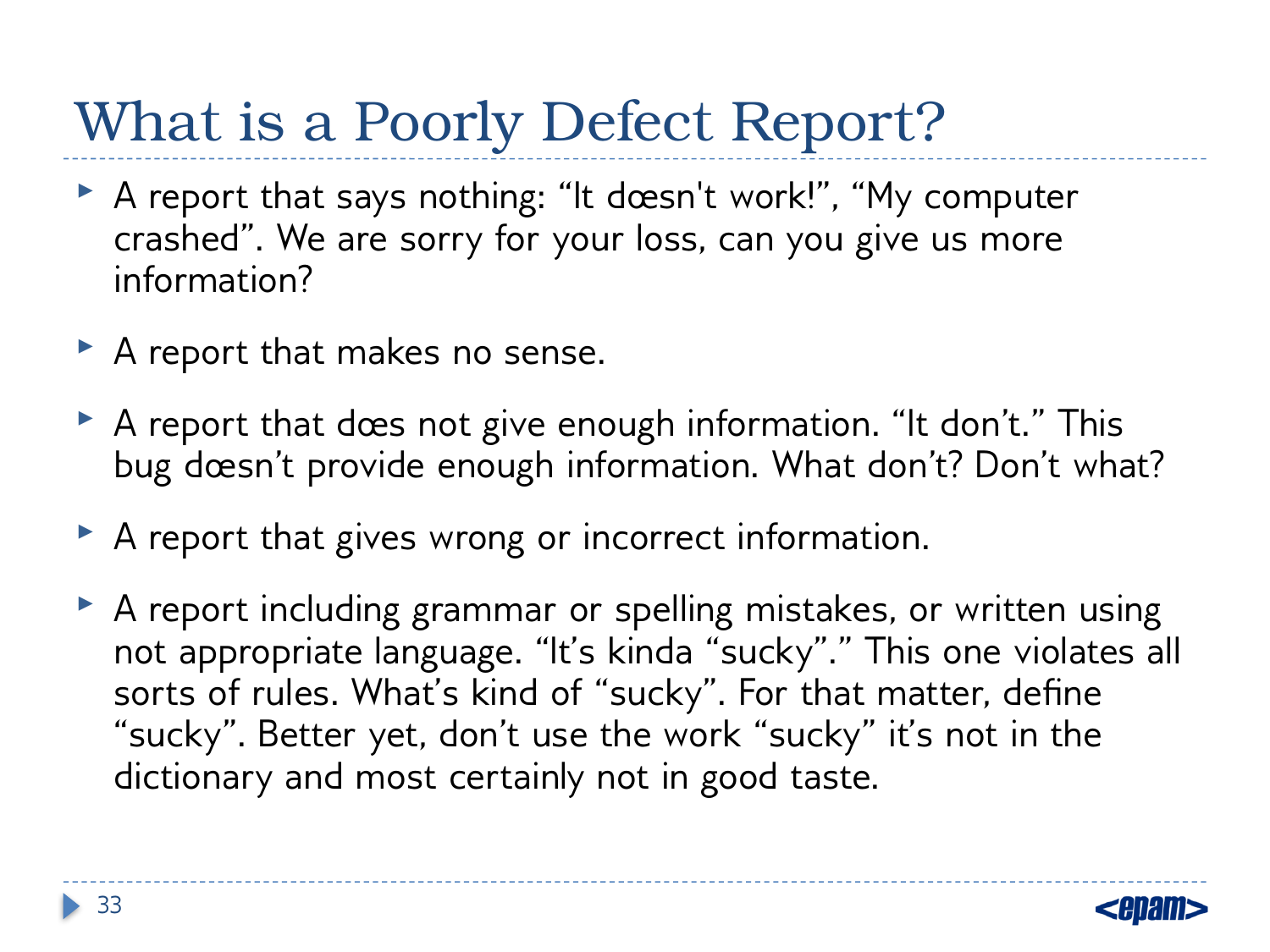

# What is a Poorly Defect Report?
A report that says nothing: “It doesn't work!”, “My computer crashed”. We are sorry for your loss, can you give us more information?
A report that makes no sense.
A report that does not give enough information. “It don’t.” This bug doesn’t provide enough information. What don’t? Don’t what?
A report that gives wrong or incorrect information.
A report including grammar or spelling mistakes, or written using not appropriate language. “It’s kinda “sucky”.” This one violates all sorts of rules. What’s kind of “sucky”. For that matter, define “sucky”. Better yet, don’t use the work “sucky” it’s not in the dictionary and most certainly not in good taste.
33